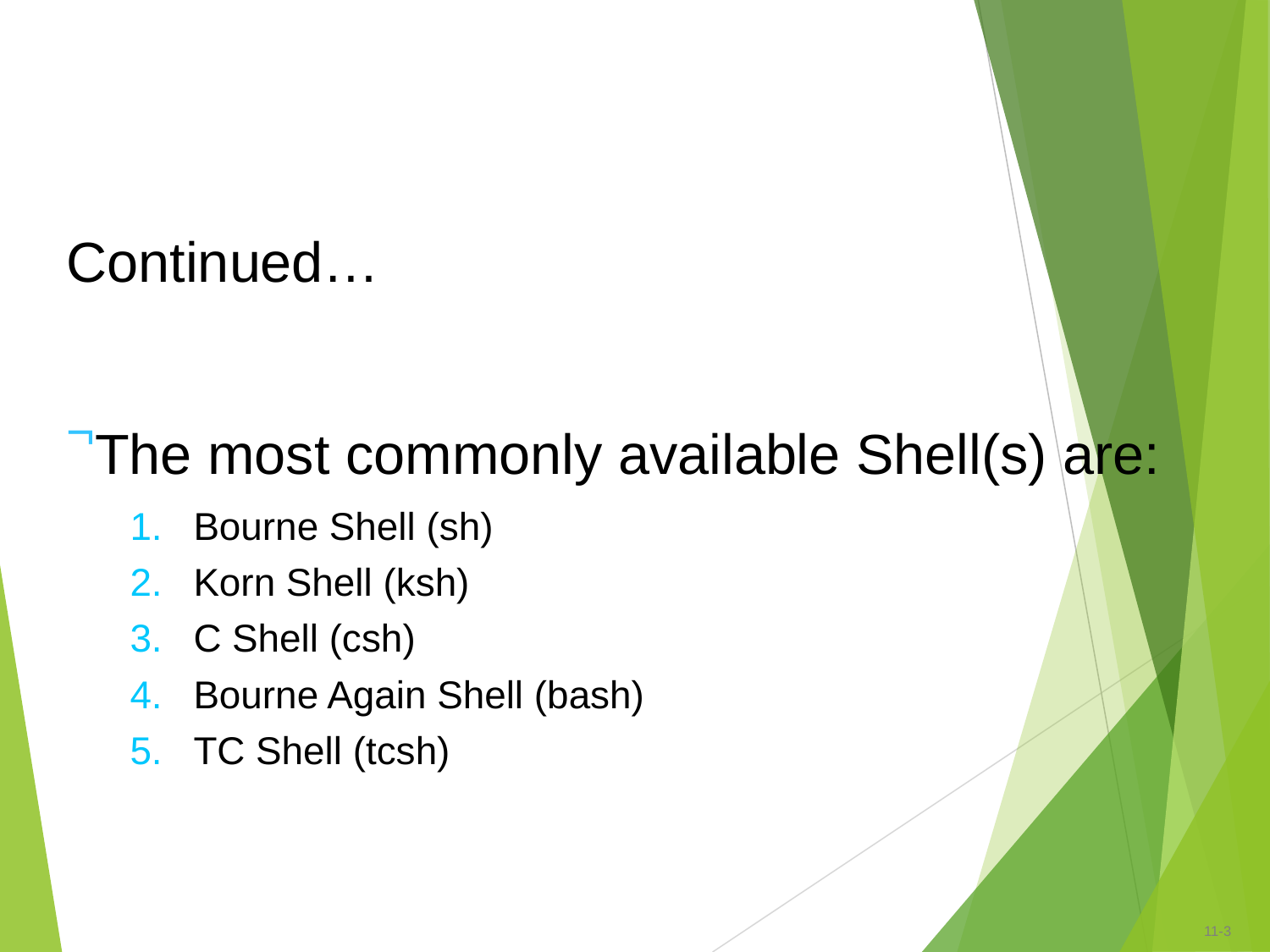

# Continued…
¬The most commonly available Shell(s) are:
Bourne Shell (sh)
Korn Shell (ksh)
C Shell (csh)
Bourne Again Shell (bash)
TC Shell (tcsh)
11-3